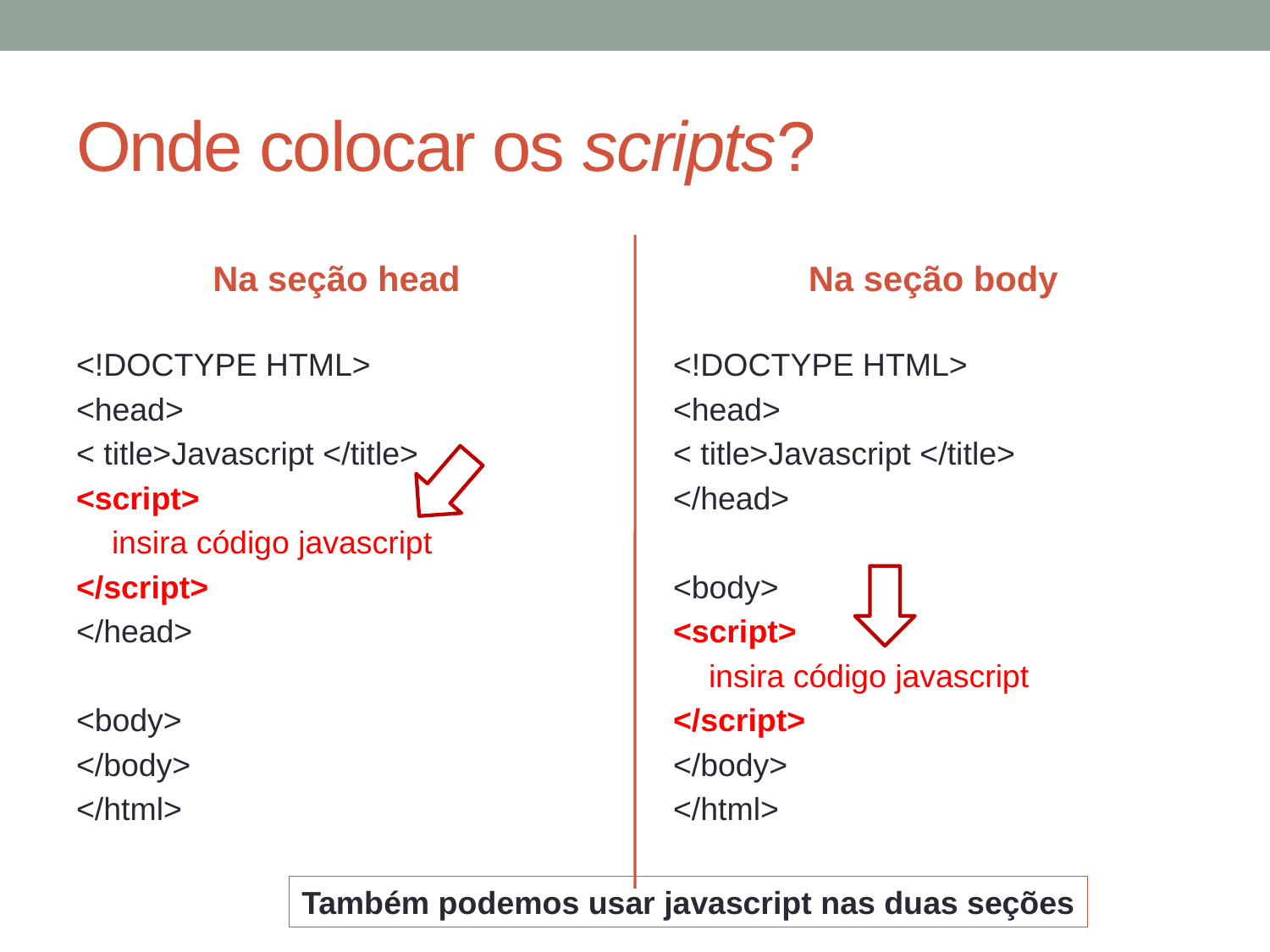

# Onde colocar os scripts?
Na seção head
Na seção body
<!DOCTYPE HTML>
<head>
< title>Javascript </title>
<script>
    insira código javascript
</script>
</head>

<body>
</body>
</html>
<!DOCTYPE HTML>
<head>
< title>Javascript </title>
</head>

<body>
<script>
    insira código javascript
</script>
</body>
</html>

Também podemos usar javascript nas duas seções